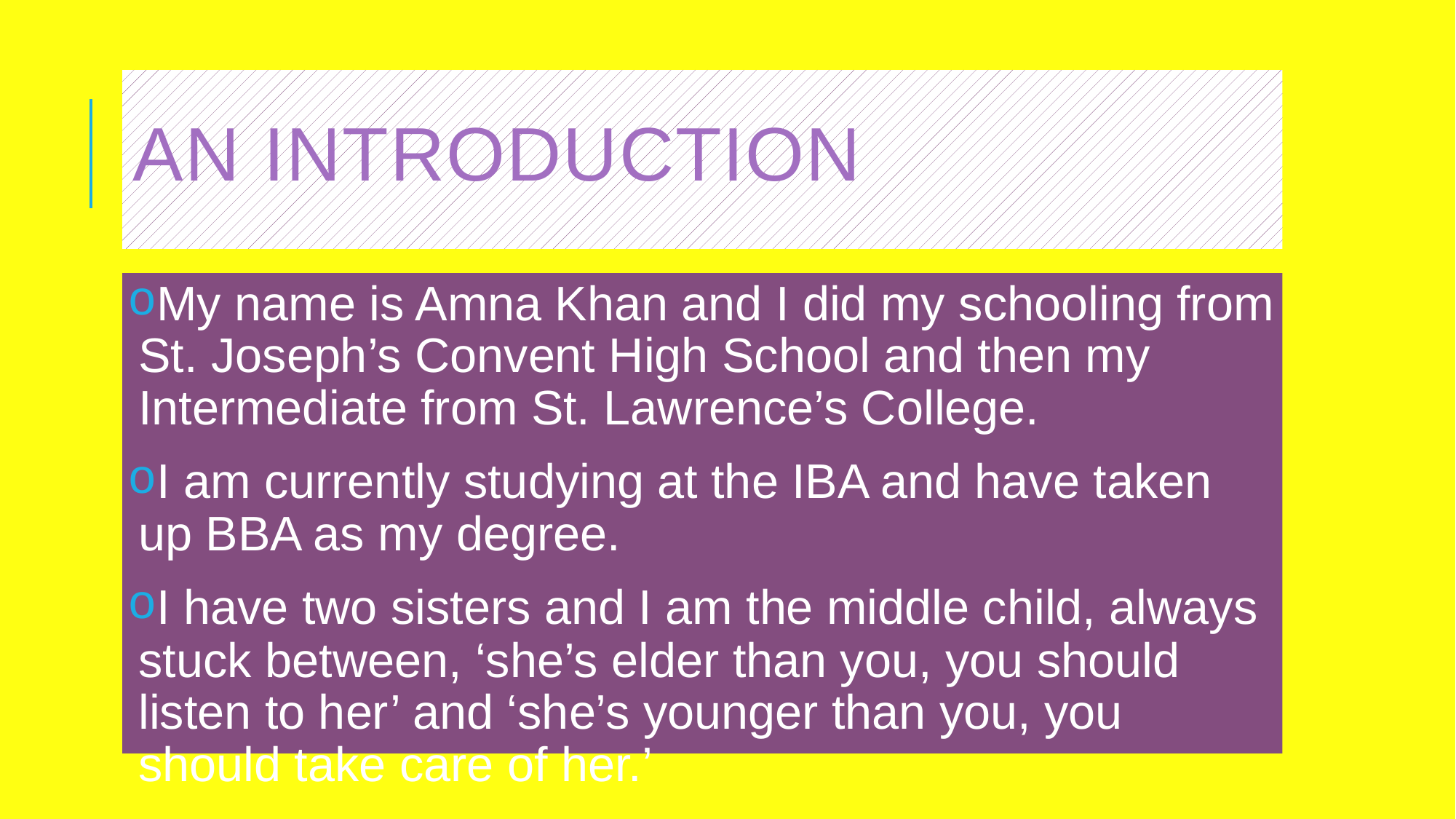

# An introduction
My name is Amna Khan and I did my schooling from St. Joseph’s Convent High School and then my Intermediate from St. Lawrence’s College.
I am currently studying at the IBA and have taken up BBA as my degree.
I have two sisters and I am the middle child, always stuck between, ‘she’s elder than you, you should listen to her’ and ‘she’s younger than you, you should take care of her.’